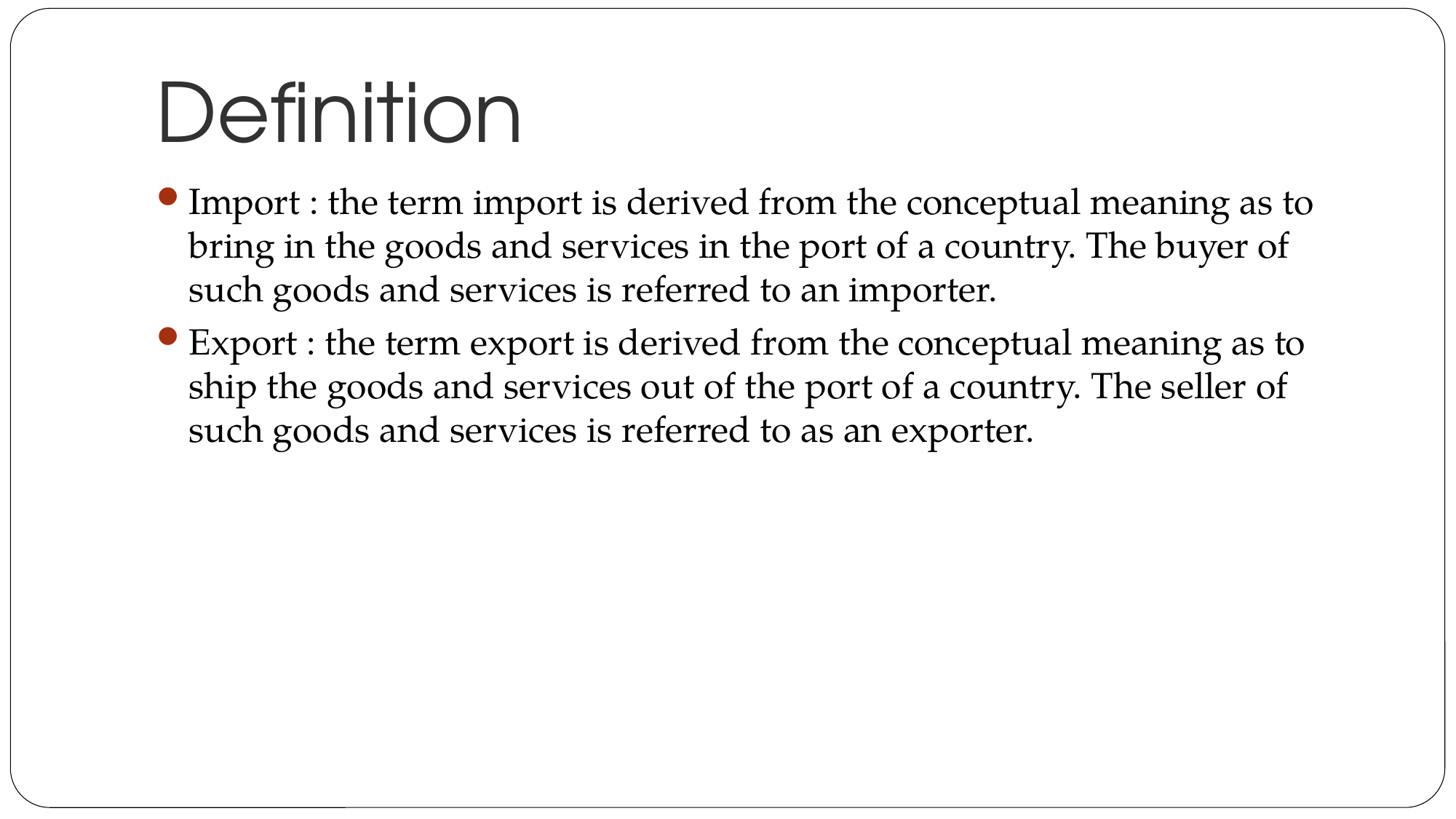

# Definition
Import : the term import is derived from the conceptual meaning as to bring in the goods and services in the port of a country. The buyer of such goods and services is referred to an importer.
Export : the term export is derived from the conceptual meaning as to ship the goods and services out of the port of a country. The seller of such goods and services is referred to as an exporter.